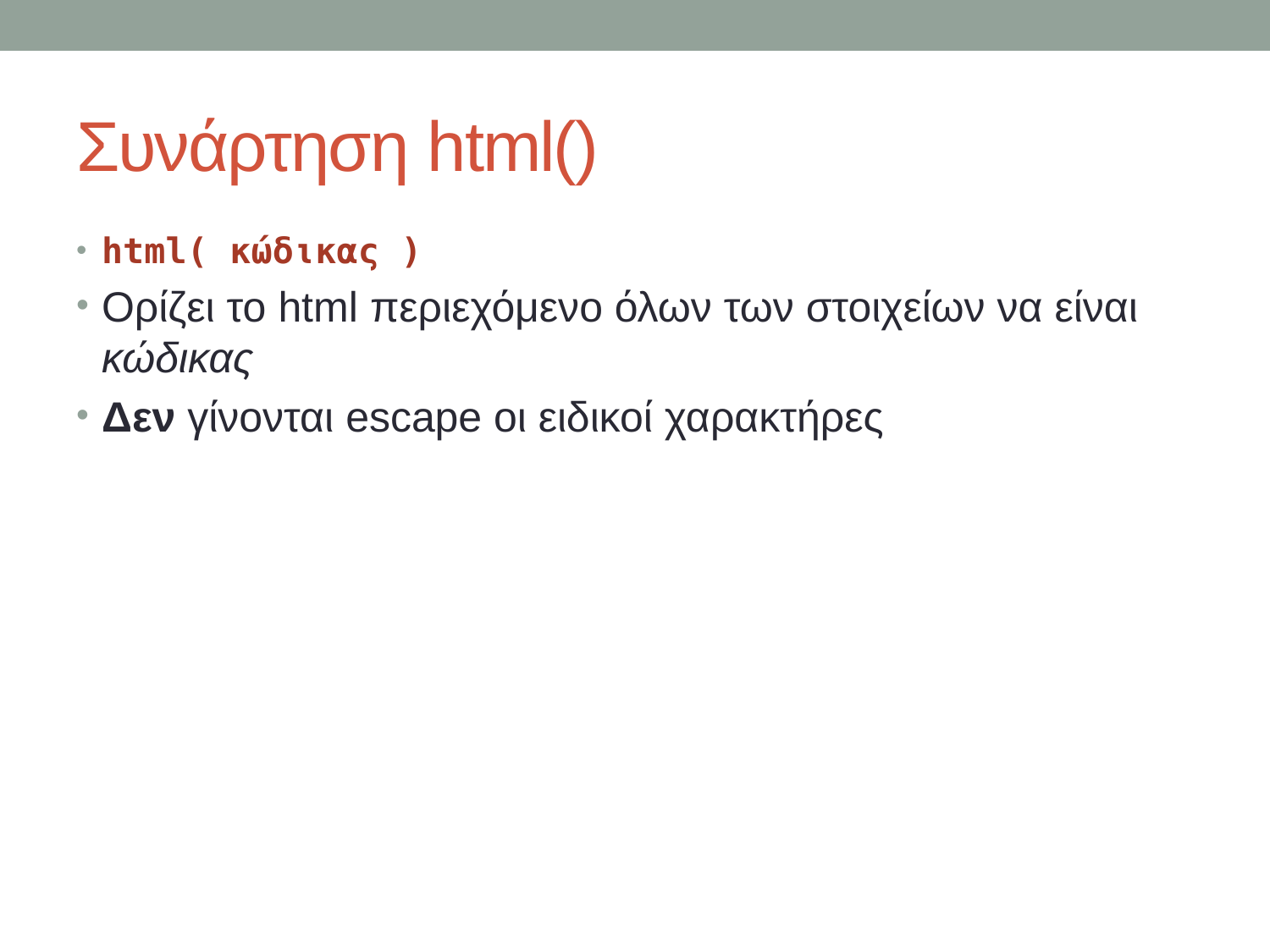

# Συνάρτηση html()
html( κώδικας )
Ορίζει το html περιεχόμενο όλων των στοιχείων να είναι κώδικας
Δεν γίνονται escape οι ειδικοί χαρακτήρες